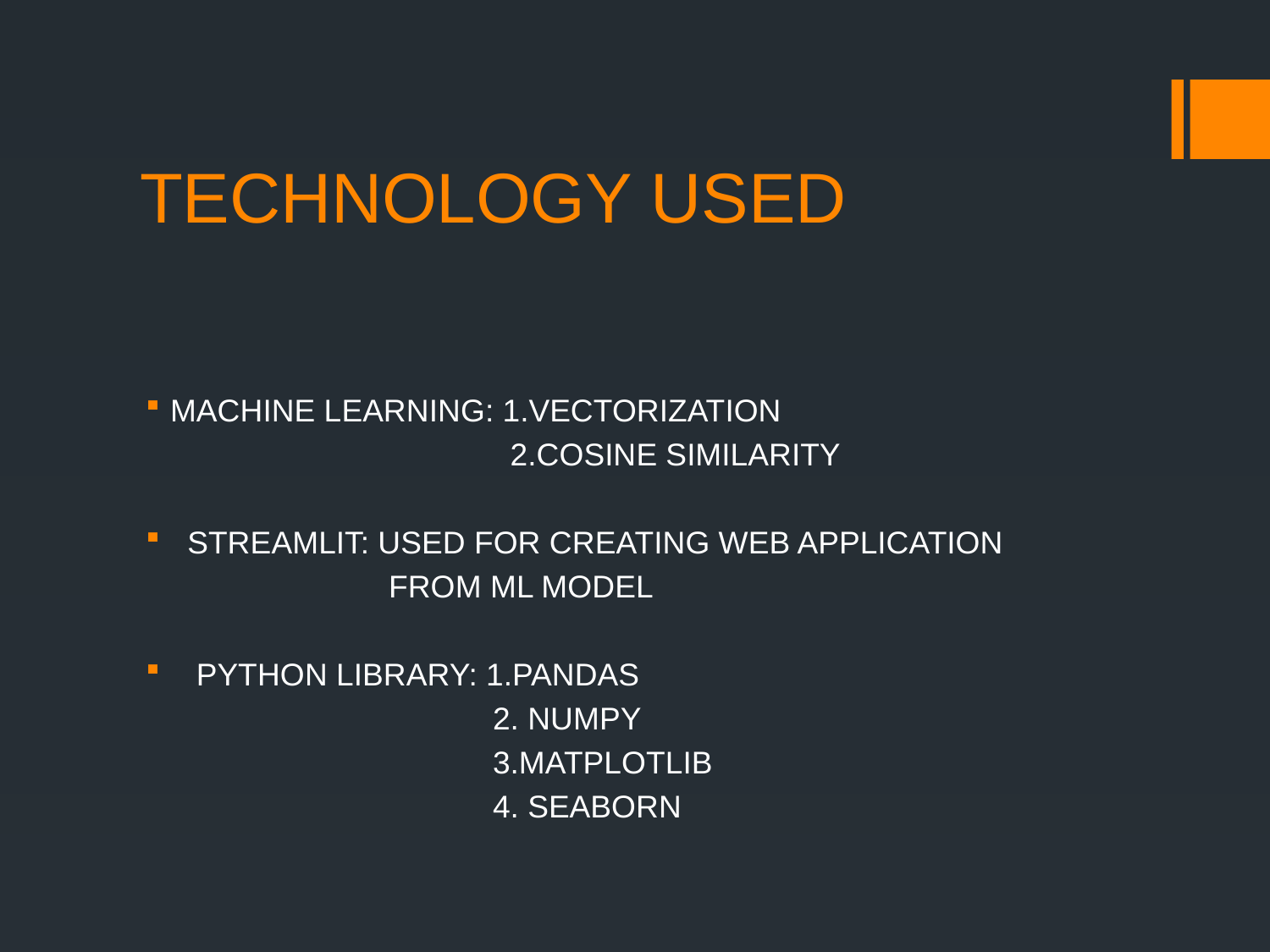

# TECHNOLOGY USED
MACHINE LEARNING: 1.VECTORIZATION
                                          2.COSINE SIMILARITY

  STREAMLIT: USED FOR CREATING WEB APPLICATION
                            FROM ML MODEL

   PYTHON LIBRARY: 1.PANDAS
                                        2. NUMPY
                                        3.MATPLOTLIB
                                        4. SEABORN